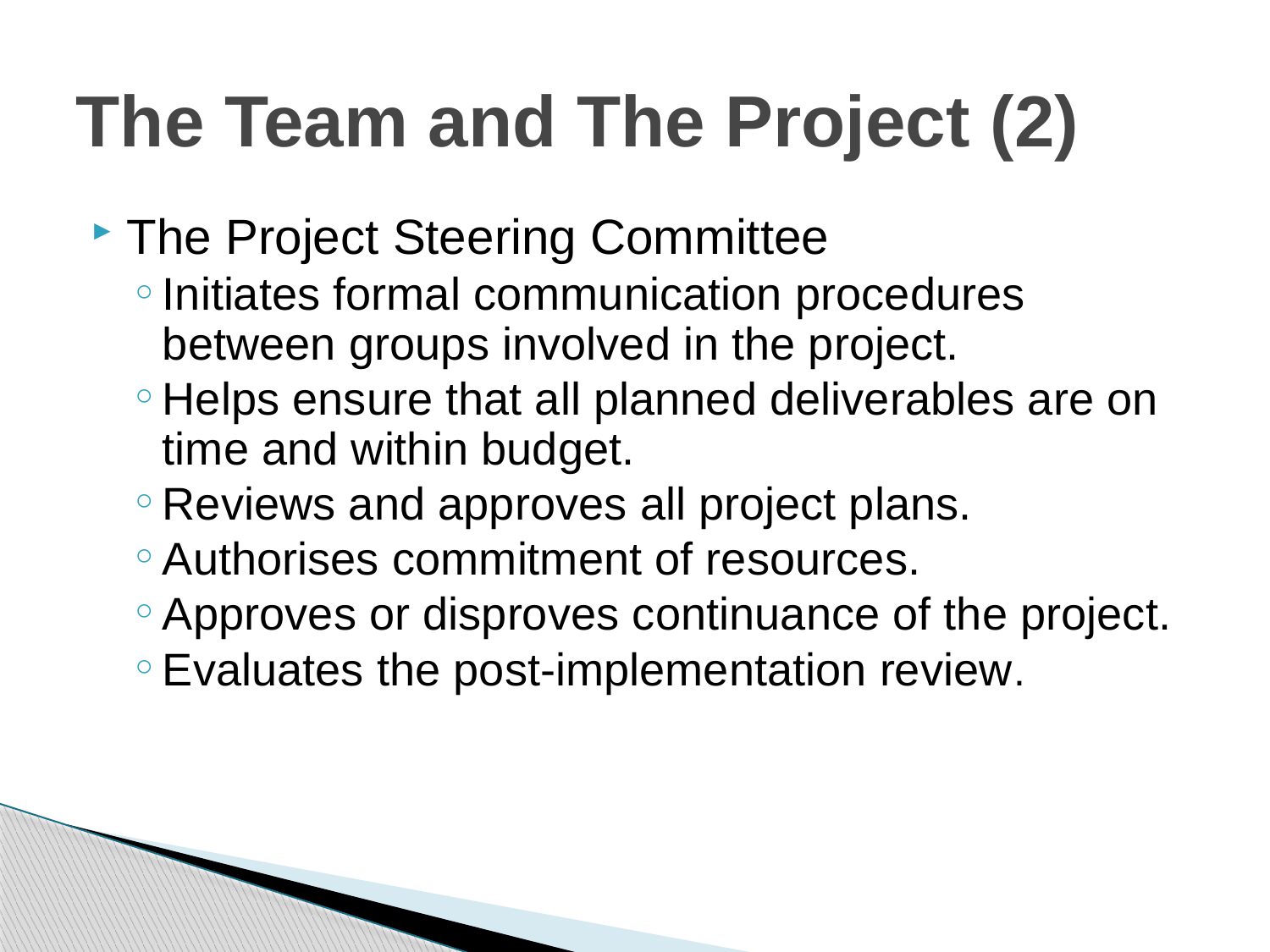

# The Team and The Project (2)
The Project Steering Committee
Initiates formal communication procedures between groups involved in the project.
Helps ensure that all planned deliverables are on time and within budget.
Reviews and approves all project plans.
Authorises commitment of resources.
Approves or disproves continuance of the project.
Evaluates the post-implementation review.